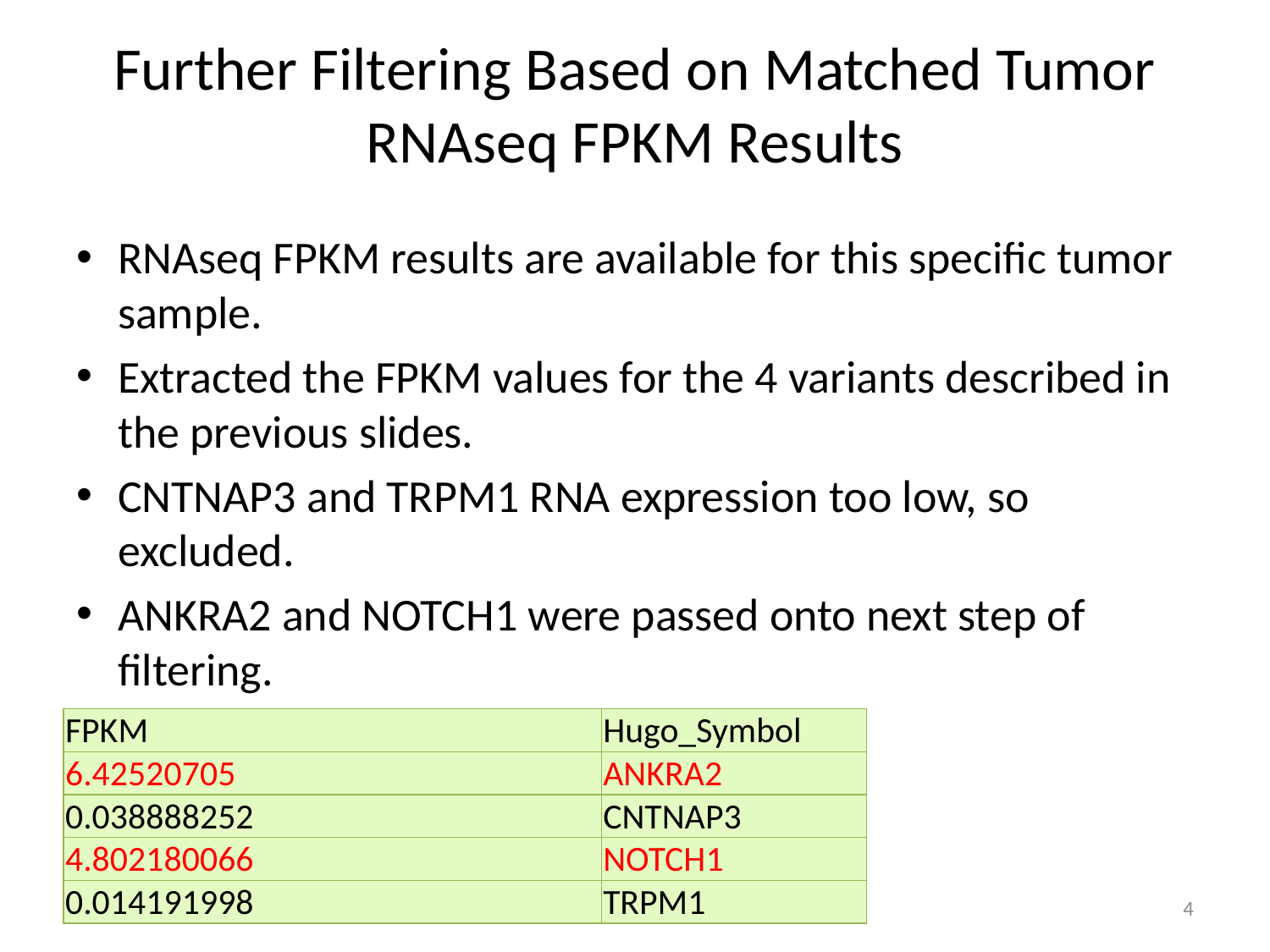

# Further Filtering Based on Matched Tumor RNAseq FPKM Results
RNAseq FPKM results are available for this specific tumor sample.
Extracted the FPKM values for the 4 variants described in the previous slides.
CNTNAP3 and TRPM1 RNA expression too low, so excluded.
ANKRA2 and NOTCH1 were passed onto next step of filtering.
| FPKM | Hugo\_Symbol |
| --- | --- |
| 6.42520705 | ANKRA2 |
| 0.038888252 | CNTNAP3 |
| 4.802180066 | NOTCH1 |
| 0.014191998 | TRPM1 |
4